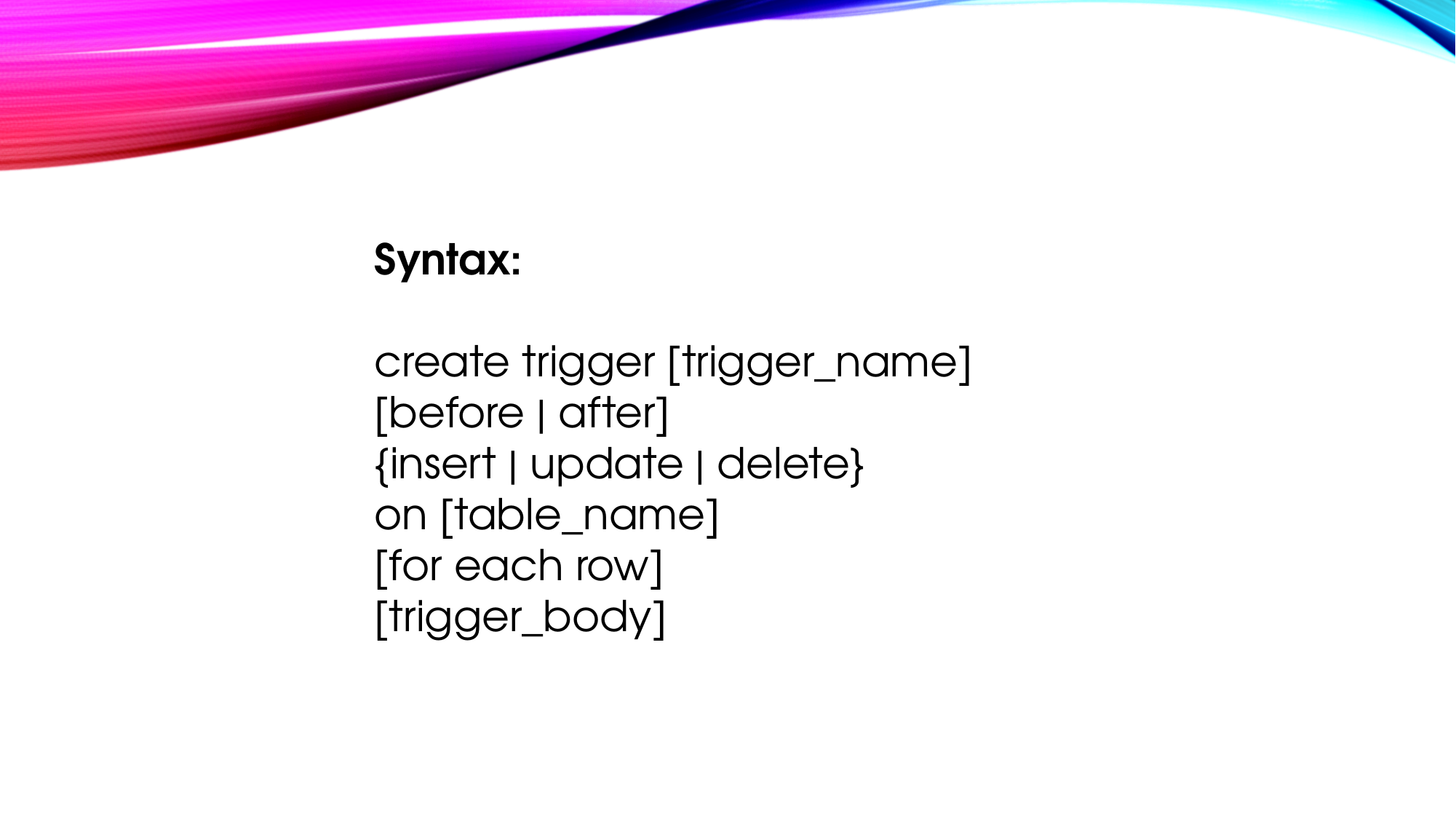

Syntax:

create trigger [trigger_name]
[before | after]
{insert | update | delete}
on [table_name]
[for each row]
[trigger_body]